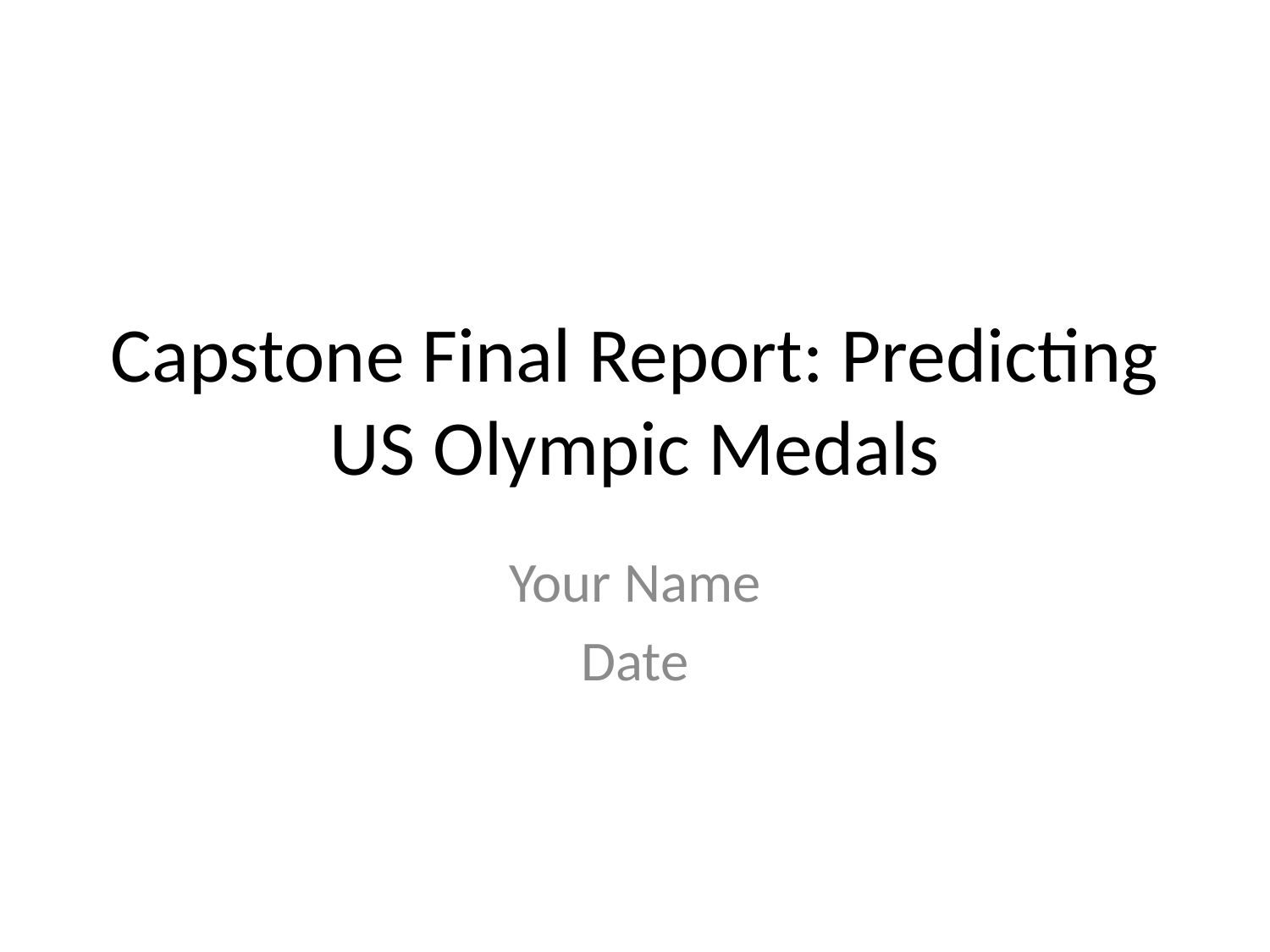

# Capstone Final Report: Predicting US Olympic Medals
Your Name
Date